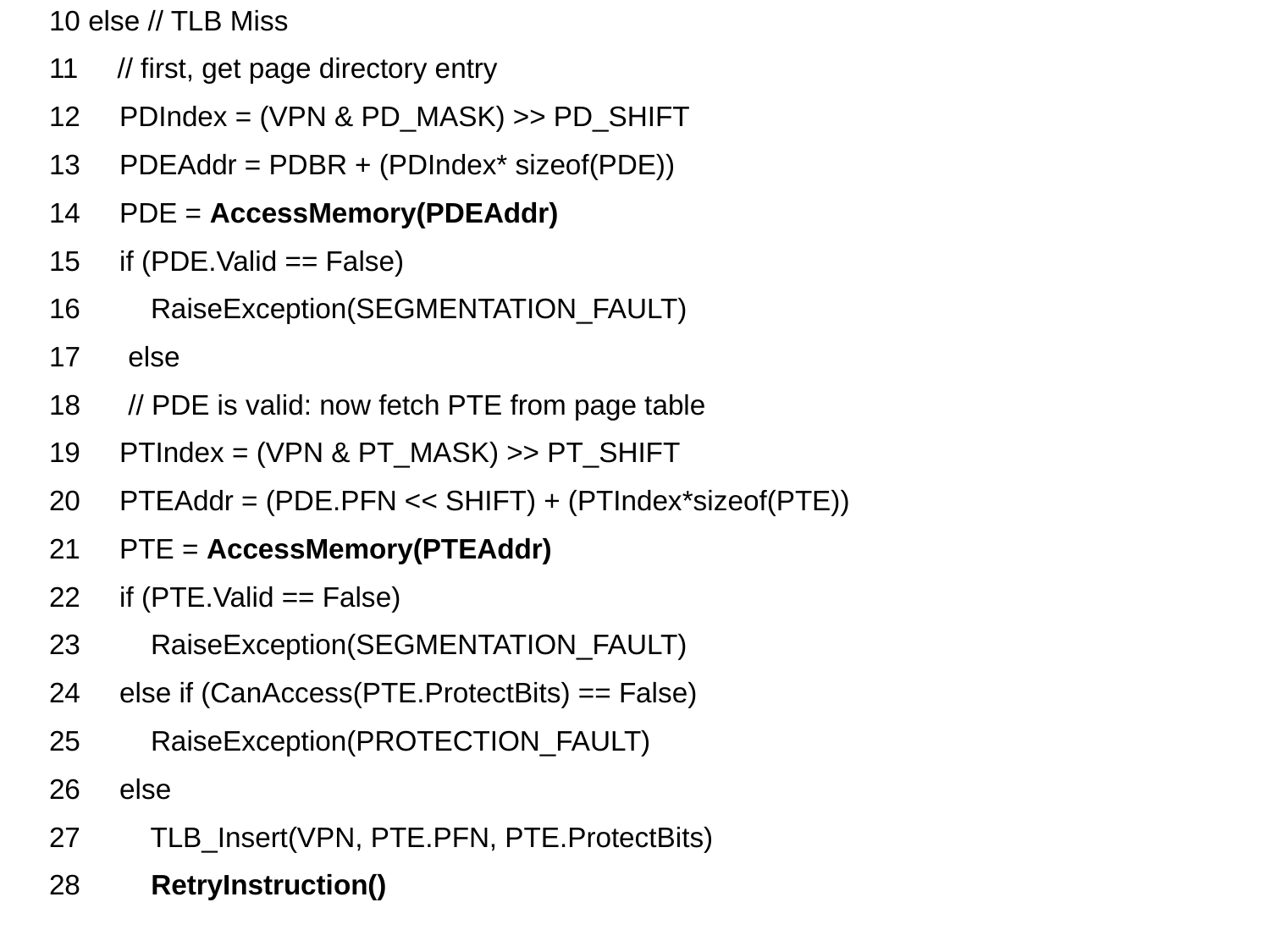

10 else // TLB Miss
11     // first, get page directory entry
12     PDIndex = (VPN & PD_MASK) >> PD_SHIFT
13     PDEAddr = PDBR + (PDIndex* sizeof(PDE))
14     PDE = AccessMemory(PDEAddr)
15     if (PDE.Valid == False)
16         RaiseException(SEGMENTATION_FAULT)
    else
    // PDE is valid: now fetch PTE from page table
19     PTIndex = (VPN & PT_MASK) >> PT_SHIFT
20     PTEAddr = (PDE.PFN << SHIFT) + (PTIndex*sizeof(PTE))
21     PTE = AccessMemory(PTEAddr)
22     if (PTE.Valid == False)
23         RaiseException(SEGMENTATION_FAULT)
24     else if (CanAccess(PTE.ProtectBits) == False)
25         RaiseException(PROTECTION_FAULT)
26     else
27         TLB_Insert(VPN, PTE.PFN, PTE.ProtectBits)
28         RetryInstruction()